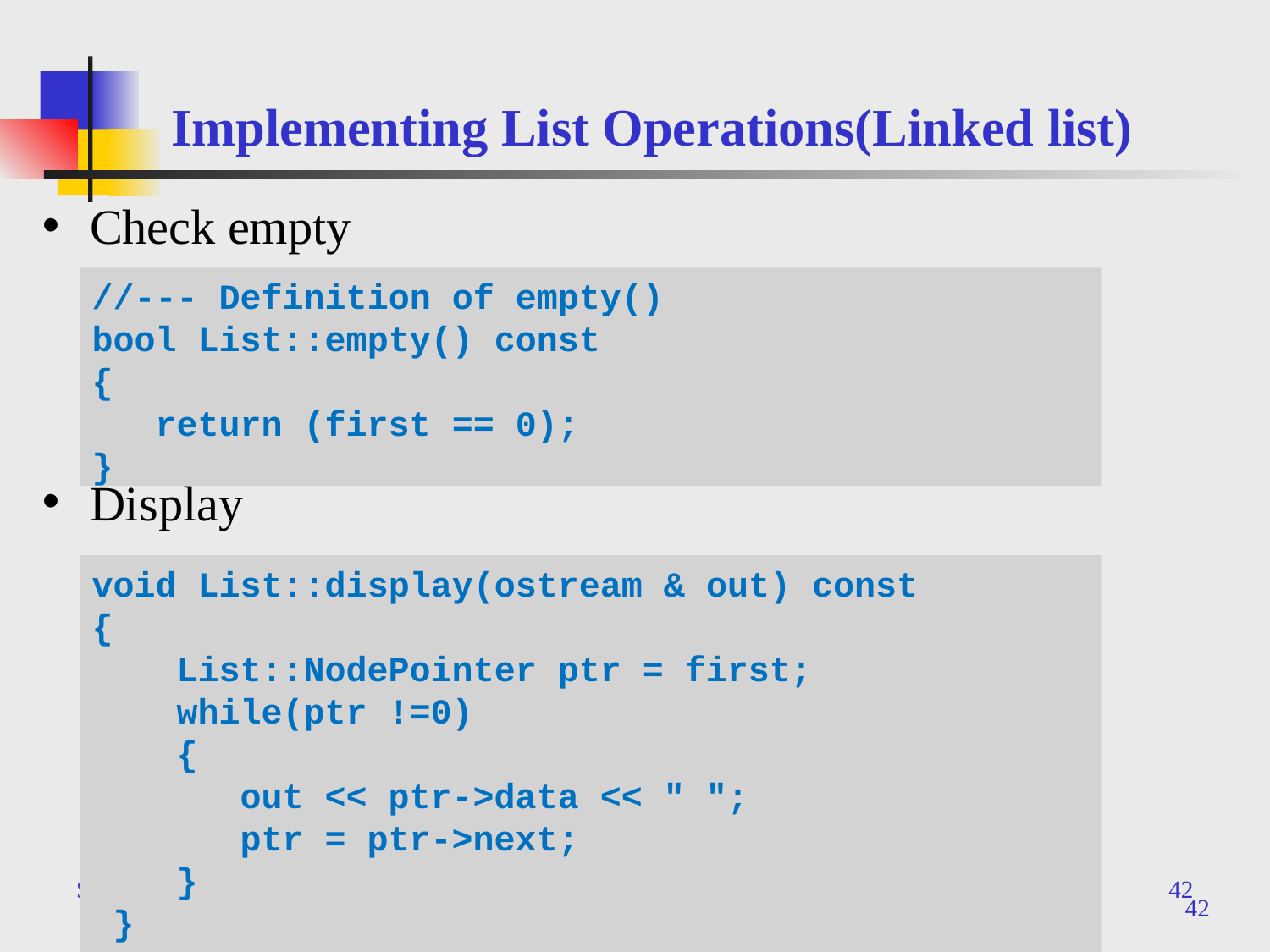

# Implementing List Operations(Linked list)
Check empty

Display

//--- Definition of empty()
bool List::empty() const
{
   return (first == 0);
}
void List::display(ostream & out) const
{
    List::NodePointer ptr = first;
    while(ptr !=0)
    {
	 out << ptr->data << " ";
	 ptr = ptr->next;
    }
 }
Semester 1, 2010
INB/N371 Data Structures and Algorithms
42
42